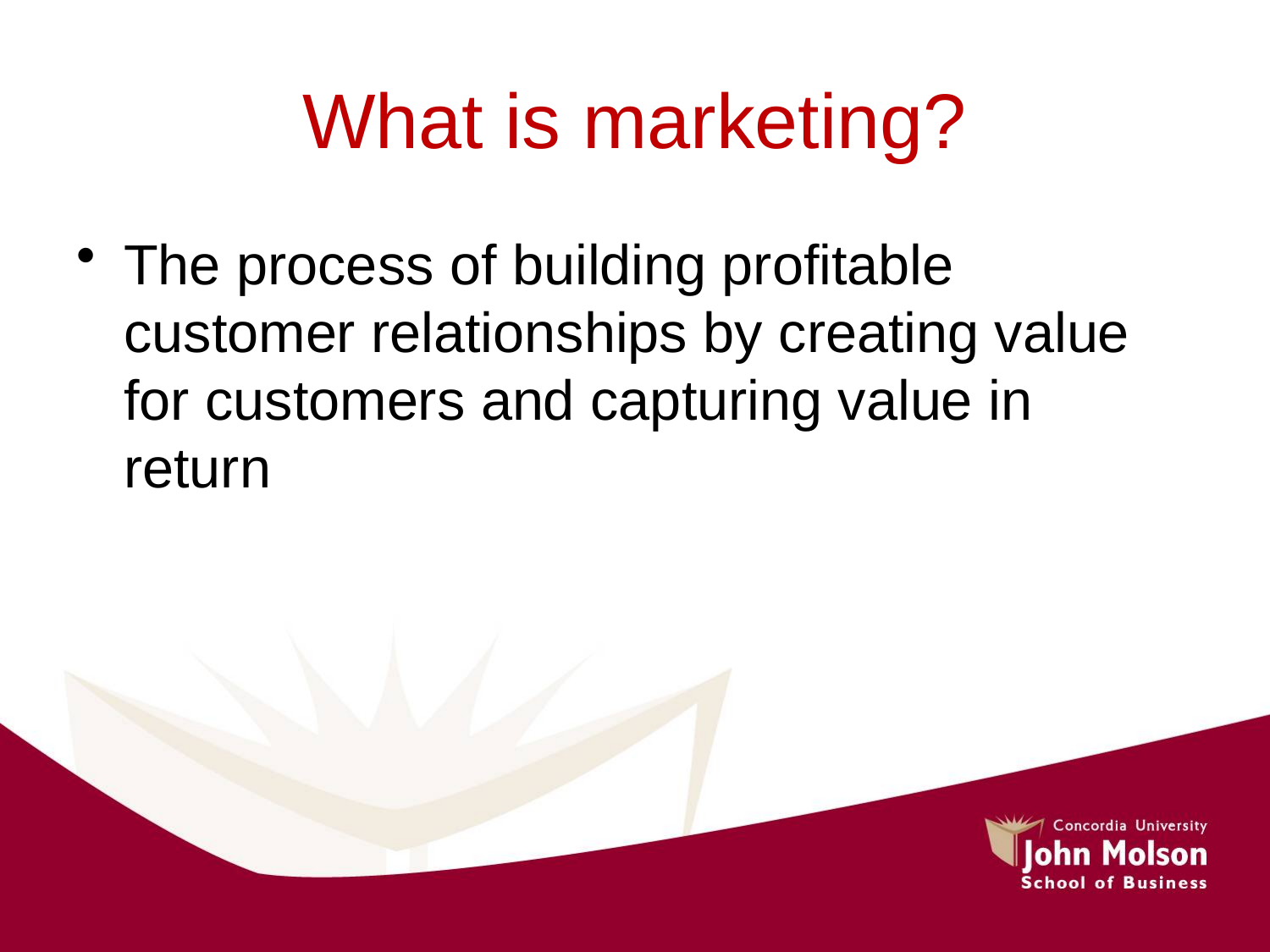

What is marketing?
The process of building profitable customer relationships by creating value for customers and capturing value in return